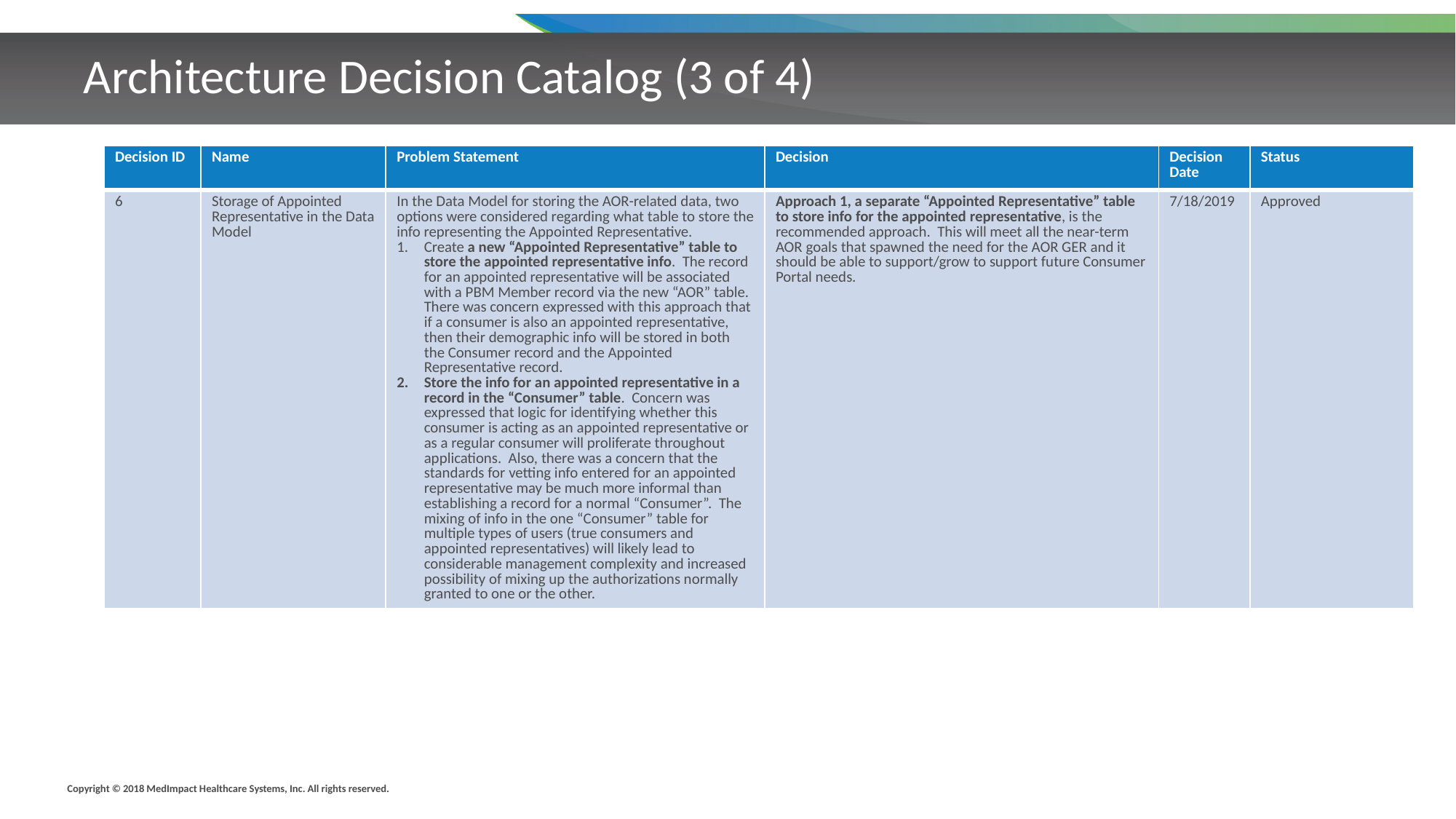

# Architecture Decision Catalog (3 of 4)
| Decision ID | Name | Problem Statement | Decision | Decision Date | Status |
| --- | --- | --- | --- | --- | --- |
| 6 | Storage of Appointed Representative in the Data Model | In the Data Model for storing the AOR-related data, two options were considered regarding what table to store the info representing the Appointed Representative. Create a new “Appointed Representative” table to store the appointed representative info. The record for an appointed representative will be associated with a PBM Member record via the new “AOR” table. There was concern expressed with this approach that if a consumer is also an appointed representative, then their demographic info will be stored in both the Consumer record and the Appointed Representative record. Store the info for an appointed representative in a record in the “Consumer” table. Concern was expressed that logic for identifying whether this consumer is acting as an appointed representative or as a regular consumer will proliferate throughout applications. Also, there was a concern that the standards for vetting info entered for an appointed representative may be much more informal than establishing a record for a normal “Consumer”. The mixing of info in the one “Consumer” table for multiple types of users (true consumers and appointed representatives) will likely lead to considerable management complexity and increased possibility of mixing up the authorizations normally granted to one or the other. | Approach 1, a separate “Appointed Representative” table to store info for the appointed representative, is the recommended approach. This will meet all the near-term AOR goals that spawned the need for the AOR GER and it should be able to support/grow to support future Consumer Portal needs. | 7/18/2019 | Approved |